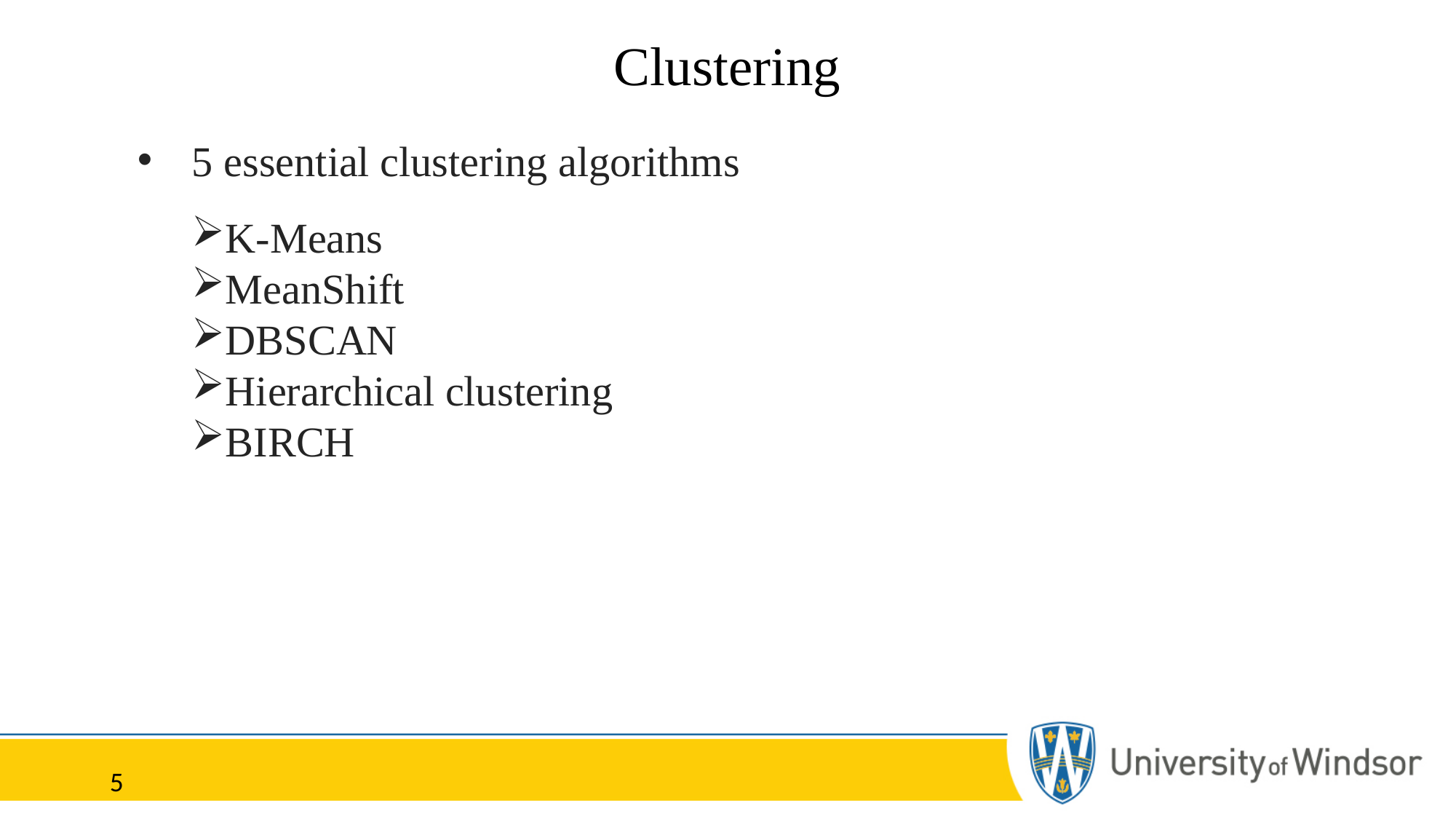

Clustering

5 essential clustering algorithms
K-Means
MeanShift
DBSCAN
Hierarchical clustering
BIRCH
5